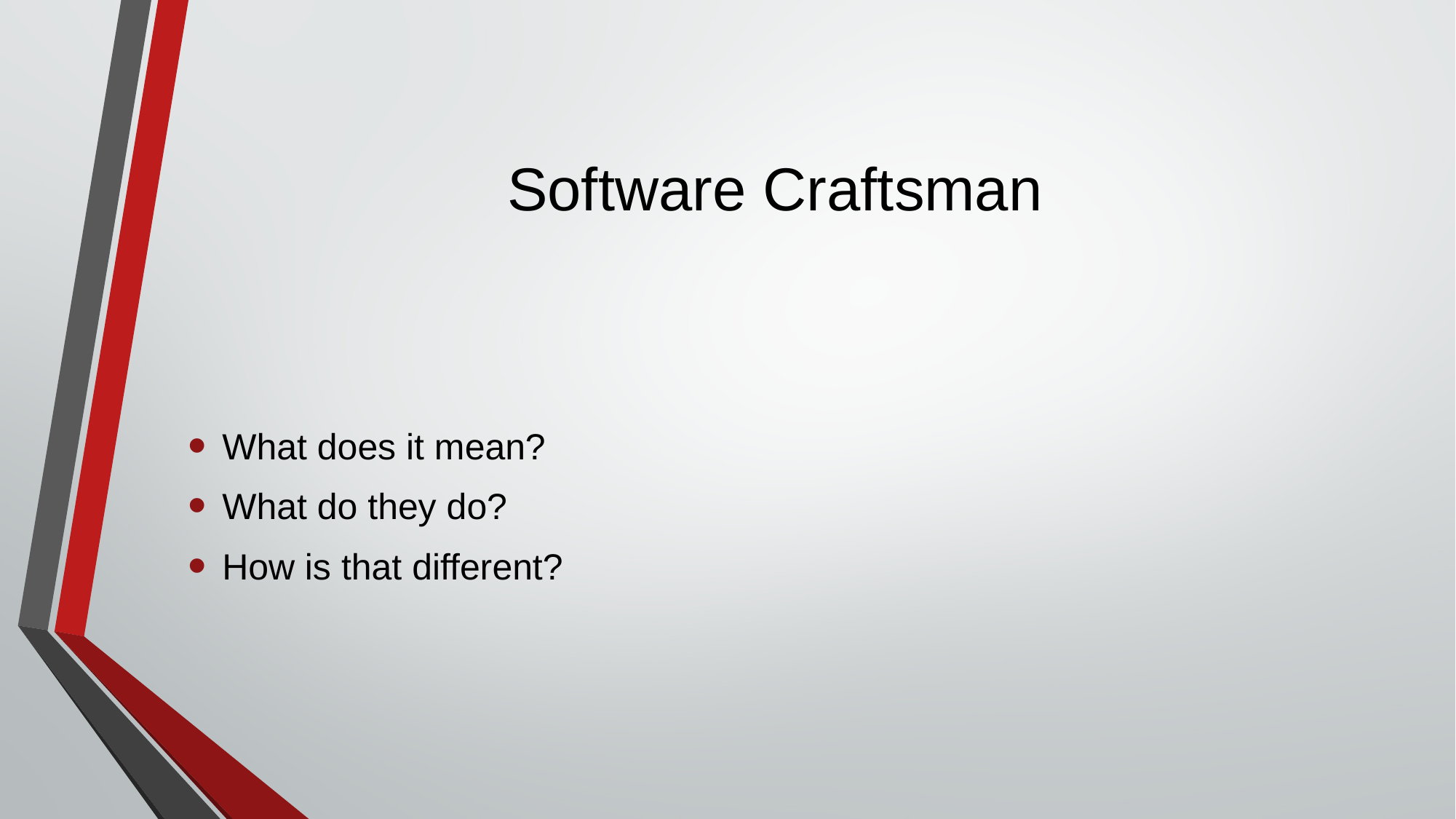

# Software Craftsman
What does it mean?
What do they do?
How is that different?